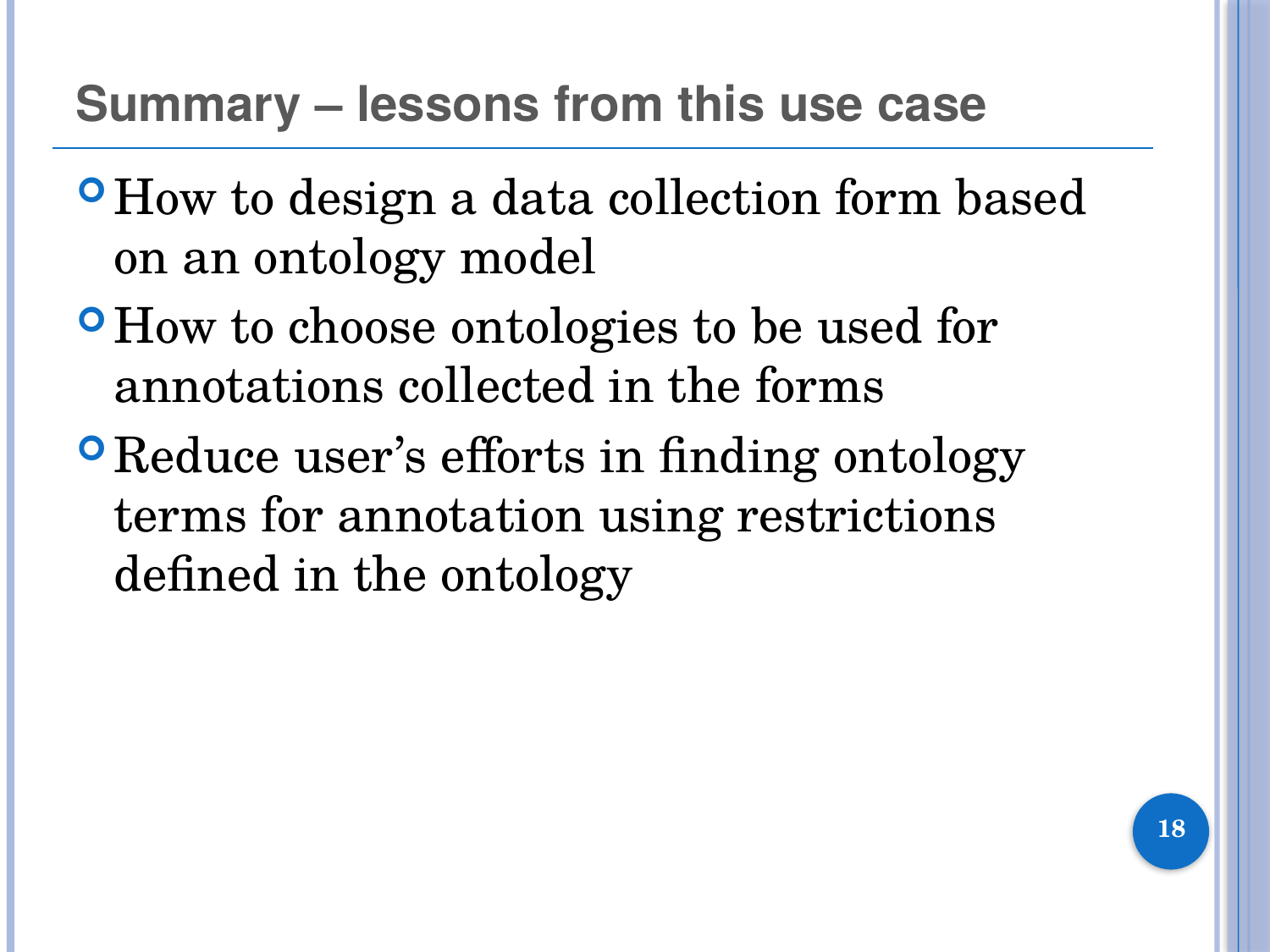

# Summary – lessons from this use case
How to design a data collection form based on an ontology model
How to choose ontologies to be used for annotations collected in the forms
Reduce user’s efforts in finding ontology terms for annotation using restrictions defined in the ontology
18